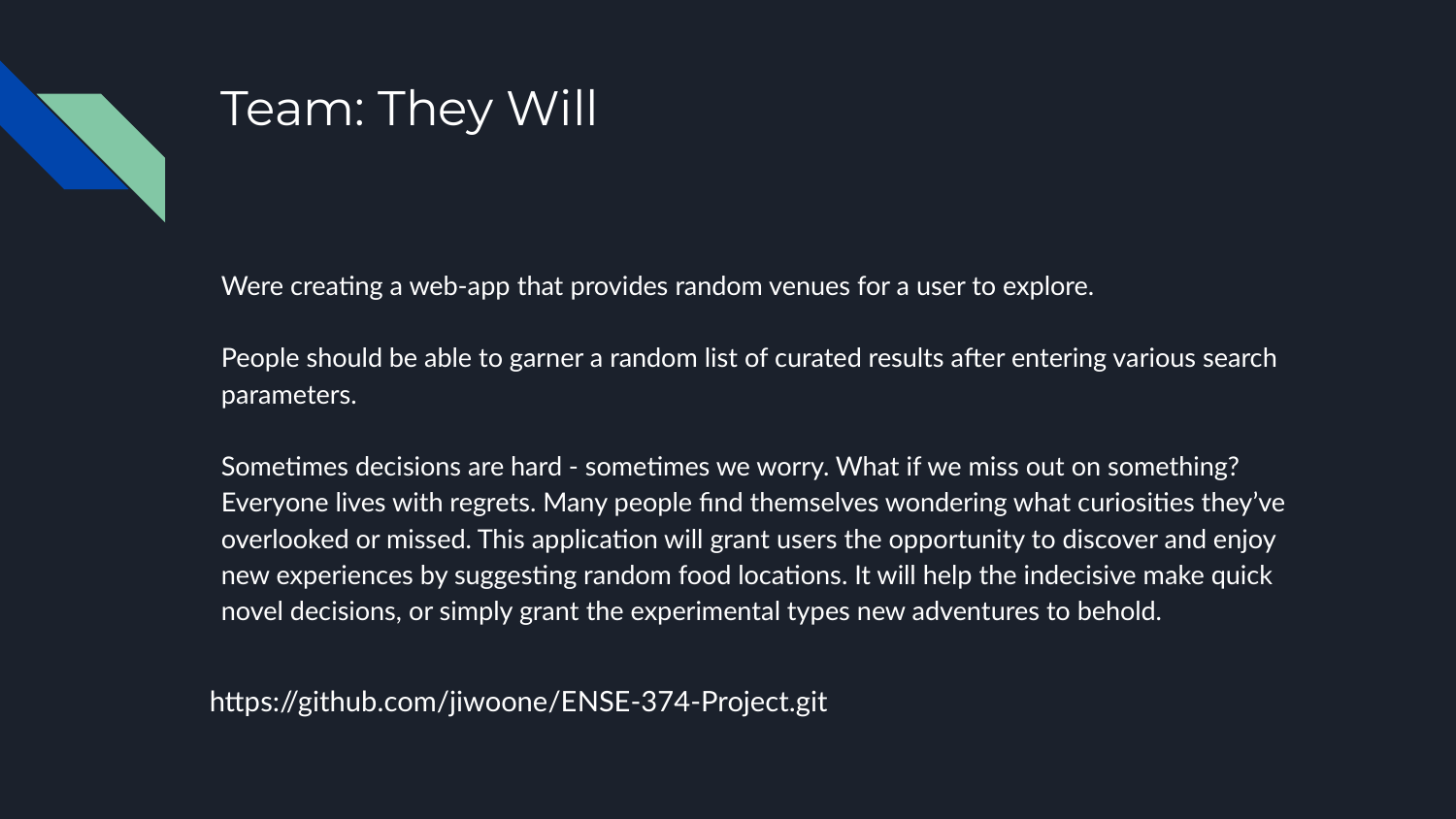

# Team: They Will
Were creating a web-app that provides random venues for a user to explore.

People should be able to garner a random list of curated results after entering various search parameters.

Sometimes decisions are hard - sometimes we worry. What if we miss out on something?  Everyone lives with regrets. Many people find themselves wondering what curiosities they’ve overlooked or missed. This application will grant users the opportunity to discover and enjoy new experiences by suggesting random food locations. It will help the indecisive make quick novel decisions, or simply grant the experimental types new adventures to behold.

https://github.com/jiwoone/ENSE-374-Project.git